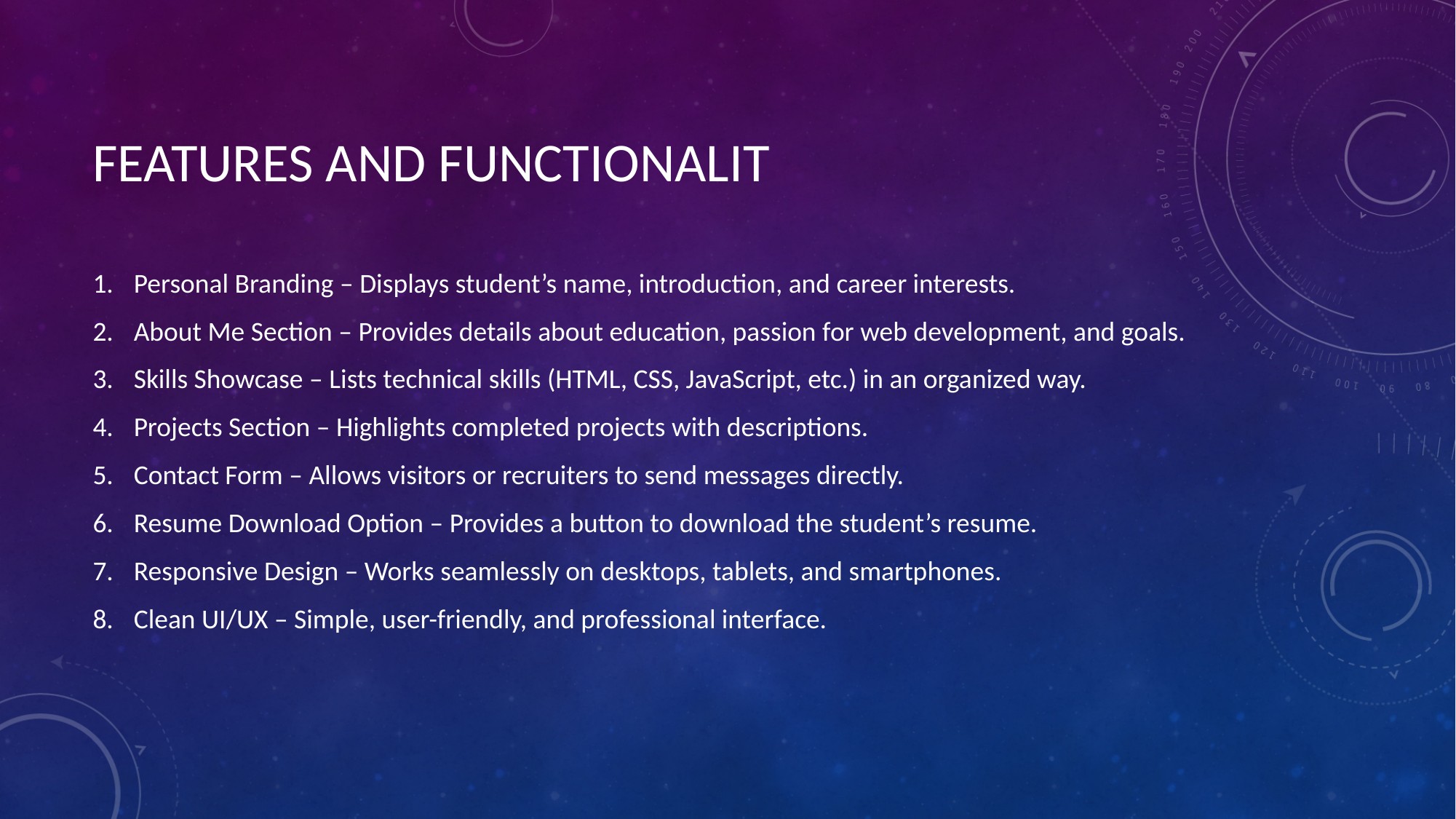

# FEATURES AND FUNCTIONALIT
Personal Branding – Displays student’s name, introduction, and career interests.
About Me Section – Provides details about education, passion for web development, and goals.
Skills Showcase – Lists technical skills (HTML, CSS, JavaScript, etc.) in an organized way.
Projects Section – Highlights completed projects with descriptions.
Contact Form – Allows visitors or recruiters to send messages directly.
Resume Download Option – Provides a button to download the student’s resume.
Responsive Design – Works seamlessly on desktops, tablets, and smartphones.
Clean UI/UX – Simple, user-friendly, and professional interface.